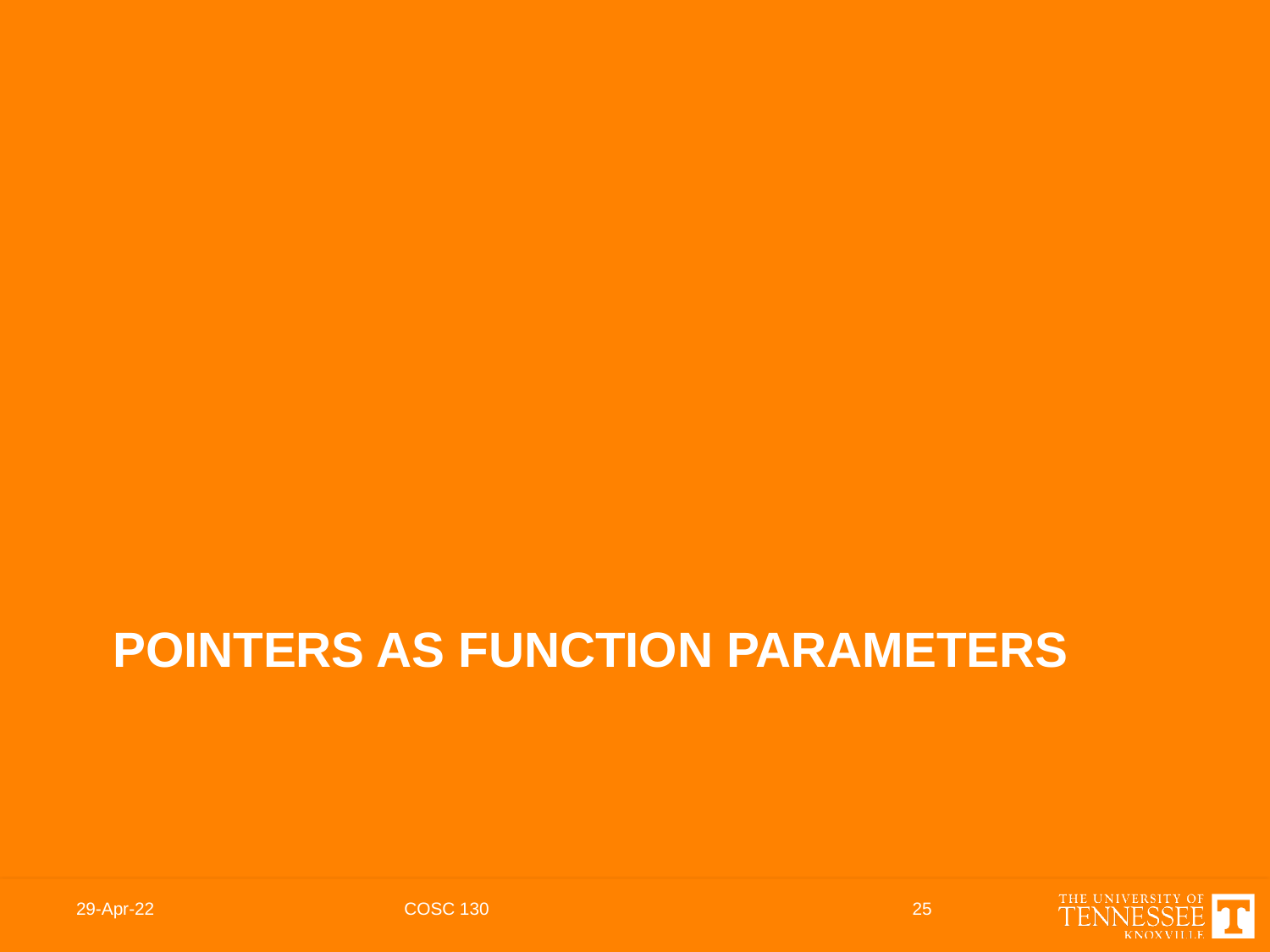

# Pointers as Function parameters
29-Apr-22
COSC 130
25